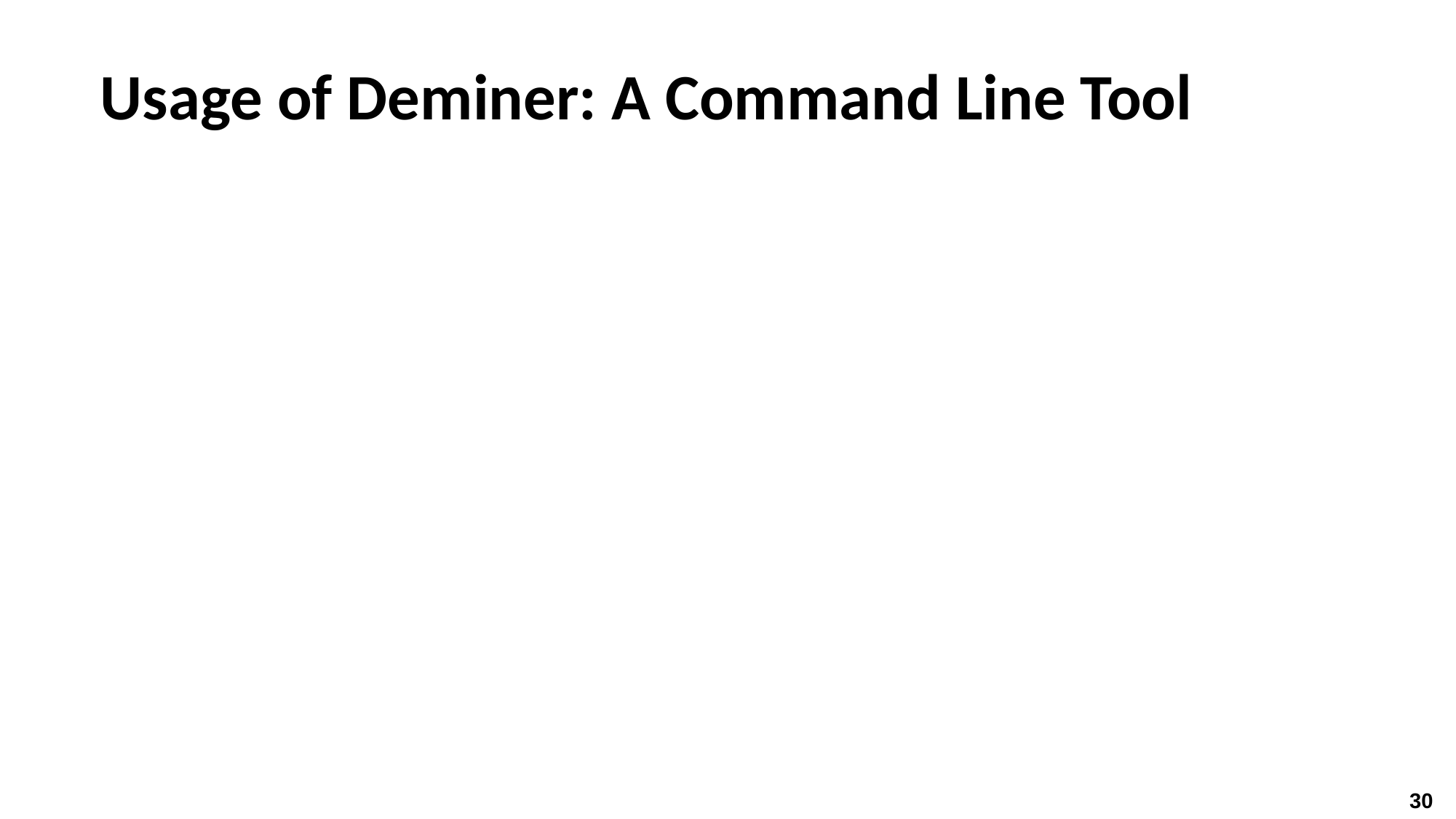

# Usage of Deminer: A Command Line Tool